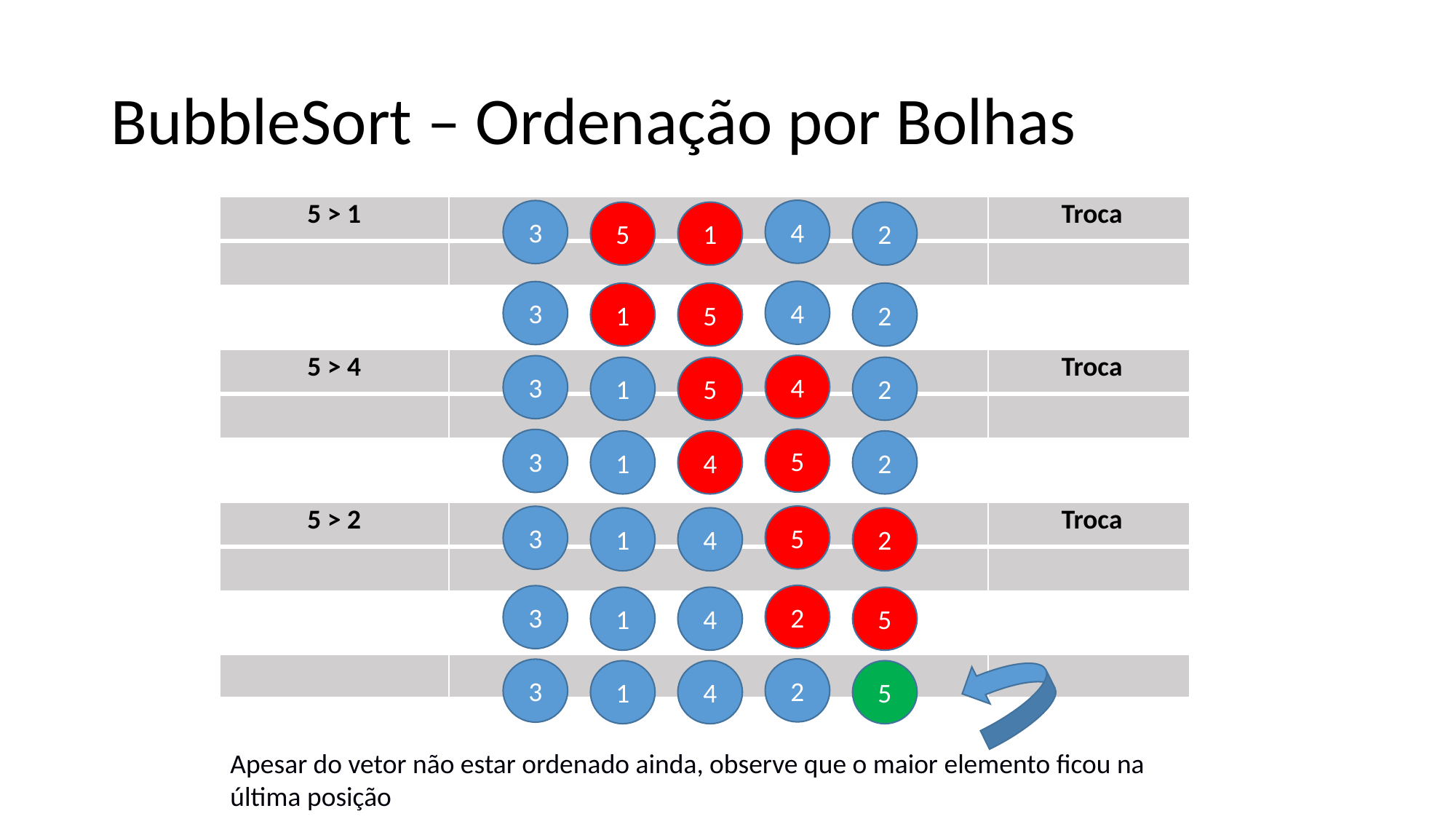

# BubbleSort – Ordenação por Bolhas
| 5 > 1 |  | Troca |
| --- | --- | --- |
|  |  |  |
4
3
5
1
2
4
3
1
5
2
| 5 > 4 |  | Troca |
| --- | --- | --- |
|  |  |  |
4
3
1
5
2
5
3
1
4
2
| 5 > 2 |  | Troca |
| --- | --- | --- |
|  |  |  |
5
3
1
4
2
2
3
1
4
5

|  |  |  |
| --- | --- | --- |
2
3
1
4
5
Apesar do vetor não estar ordenado ainda, observe que o maior elemento ficou na última posição